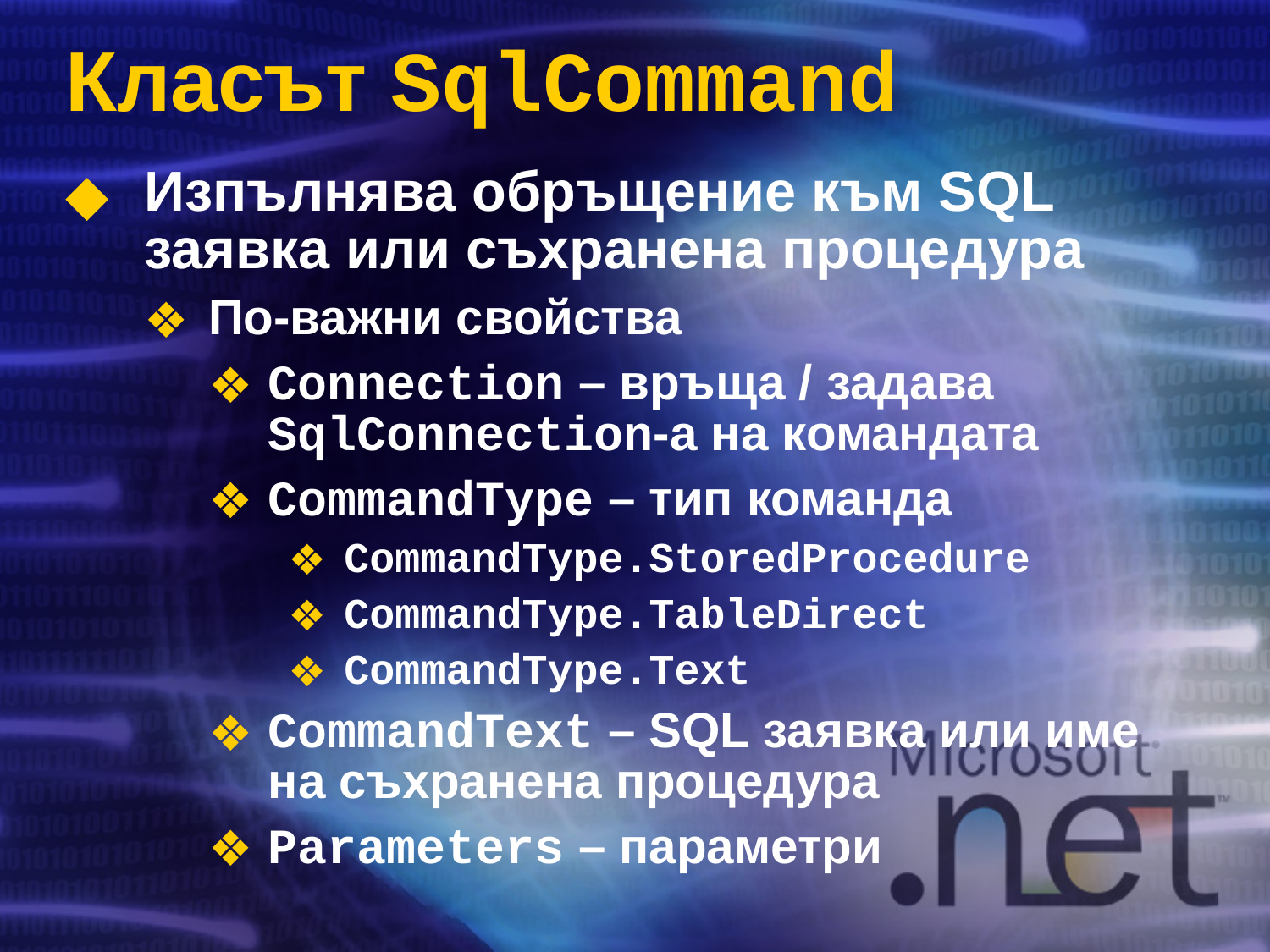

# Класът SqlCommand
Изпълнява обръщение към SQL заявка или съхранена процедура
По-важни свойства
Connection – връща / задава SqlConnection-а на командата
CommandType – тип команда
CommandType.StoredProcedure
CommandType.TableDirect
CommandType.Text
CommandText – SQL заявка или име на съхранена процедура
Parameters – параметри